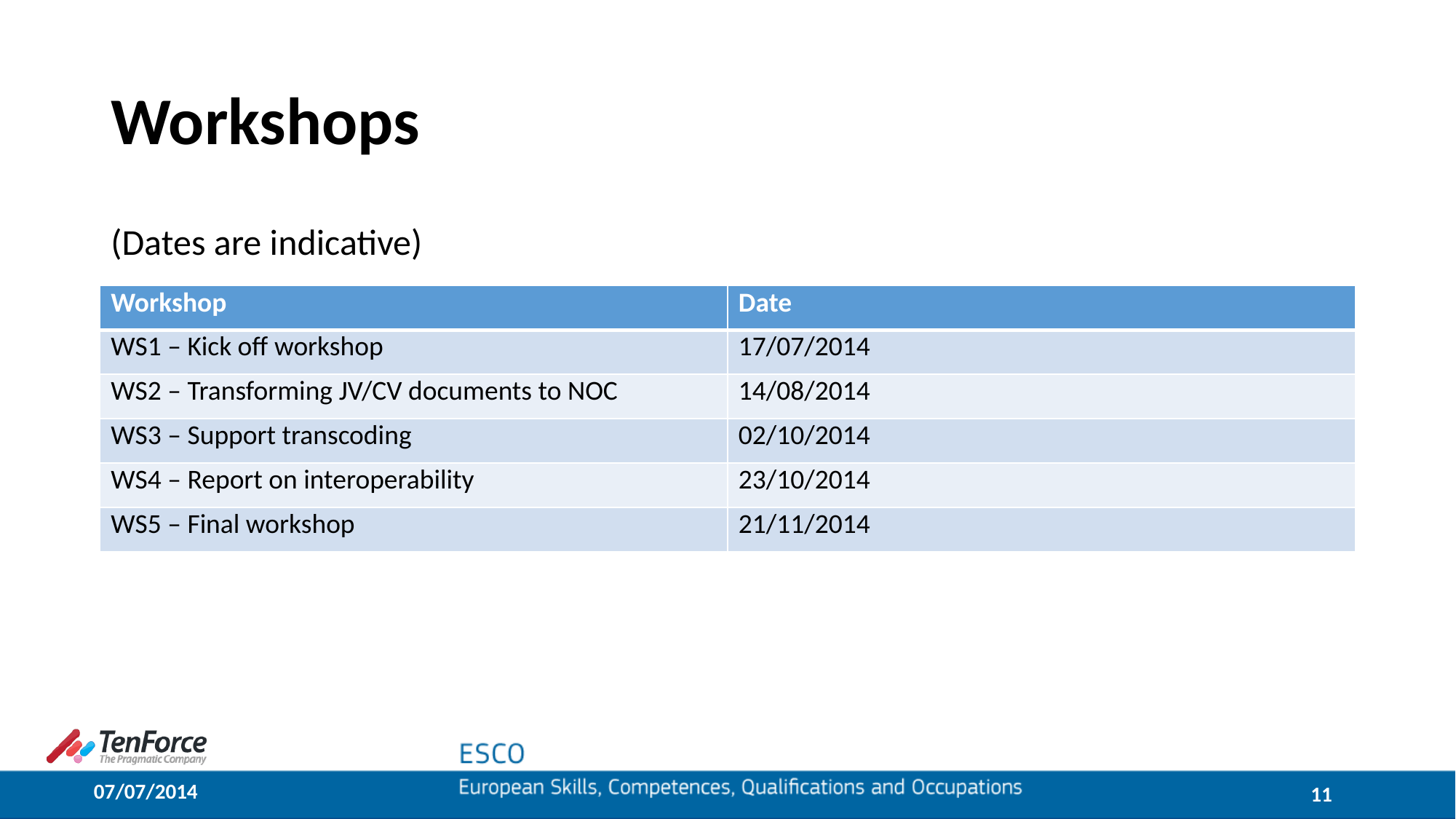

# Workshops
(Dates are indicative)

| Workshop | Date |
| --- | --- |
| WS1 – Kick off workshop | 17/07/2014 |
| WS2 – Transforming JV/CV documents to NOC | 14/08/2014 |
| WS3 – Support transcoding | 02/10/2014 |
| WS4 – Report on interoperability | 23/10/2014 |
| WS5 – Final workshop | 21/11/2014 |